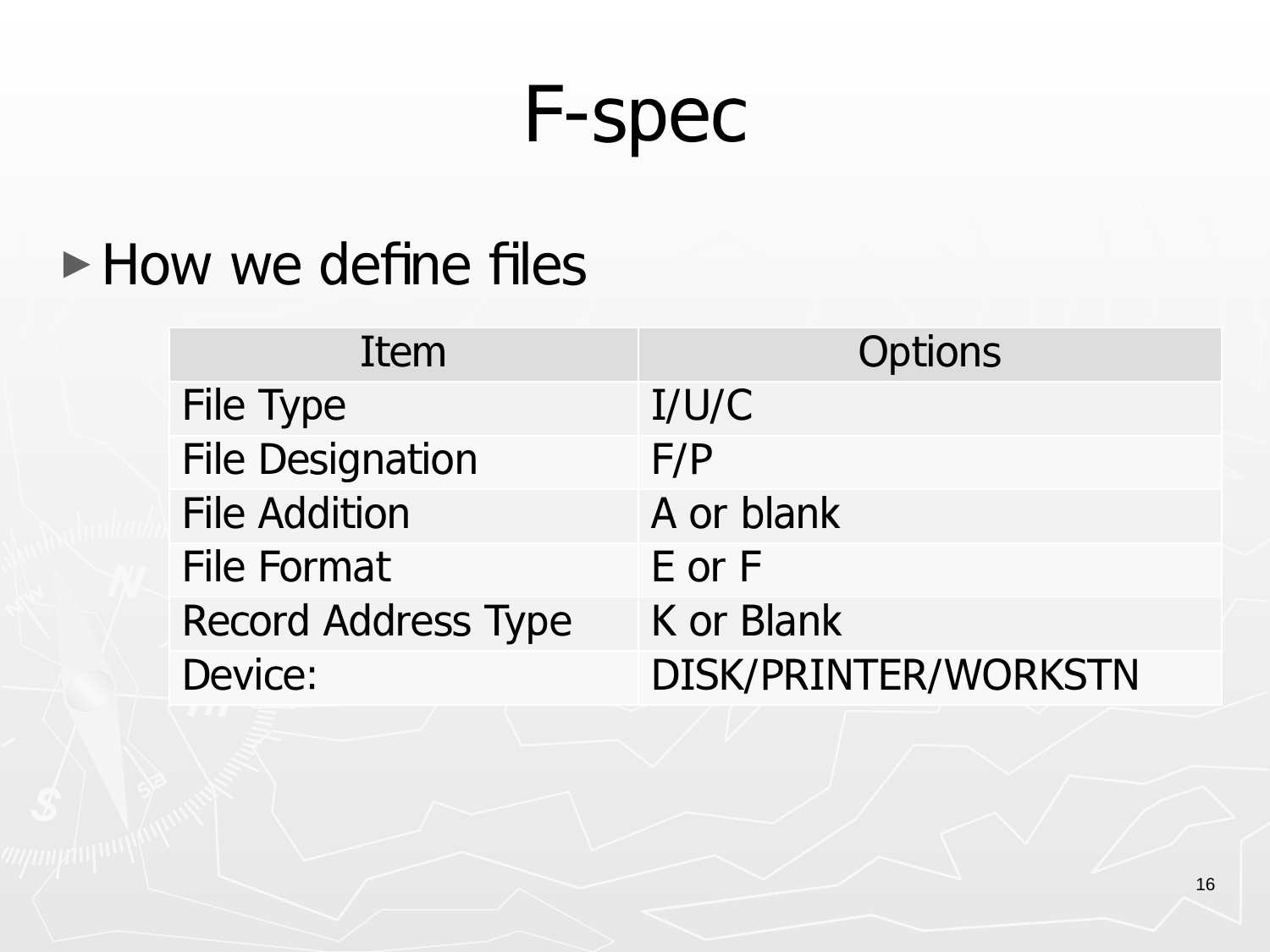

# F-spec
How we define files
| Item | Options |
| --- | --- |
| File Type | I/U/C |
| File Designation | F/P |
| File Addition | A or blank |
| File Format | E or F |
| Record Address Type | K or Blank |
| Device: | DISK/PRINTER/WORKSTN |
16